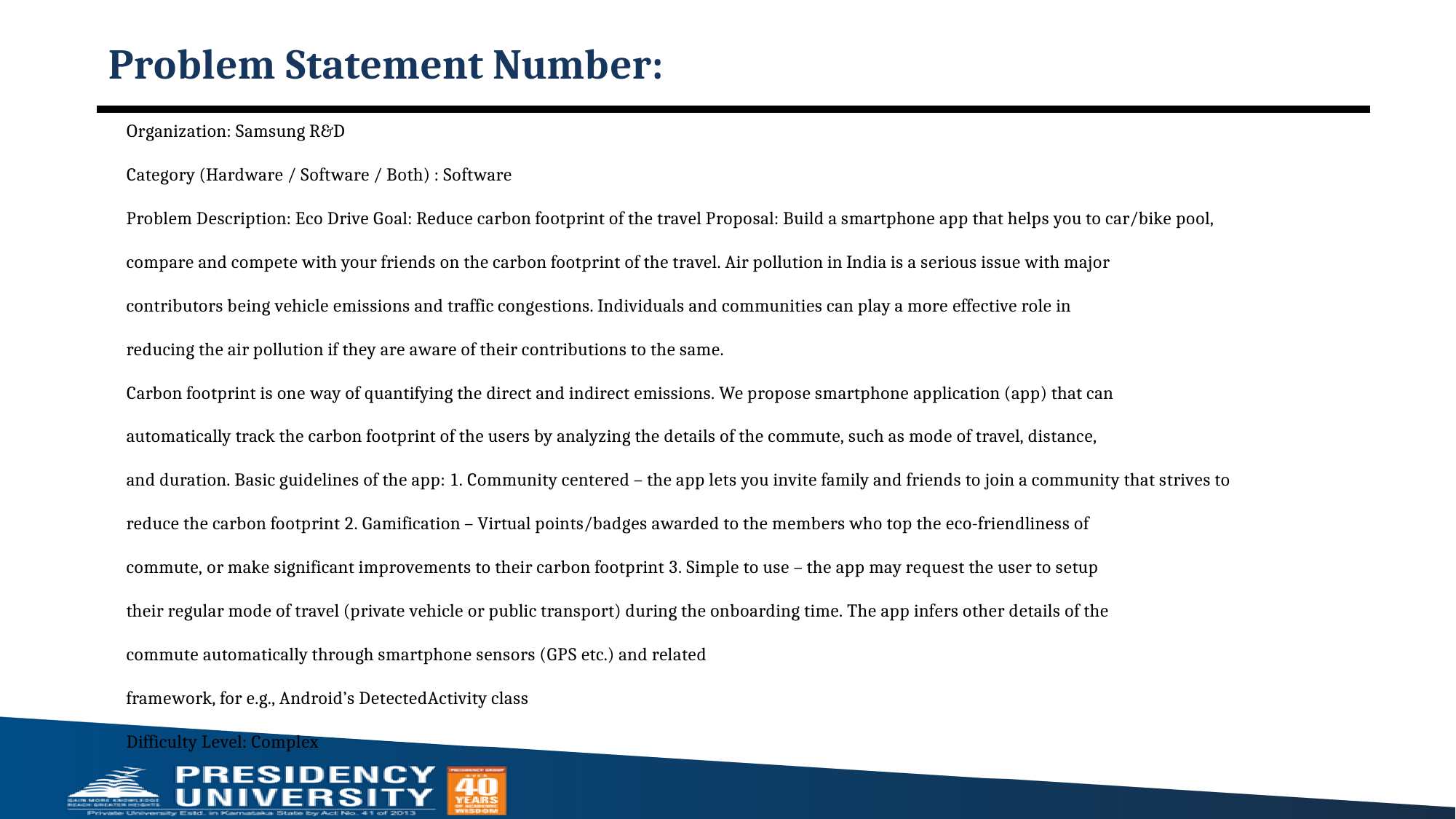

# Problem Statement Number:
Organization: Samsung R&D
Category (Hardware / Software / Both) : Software
Problem Description: Eco Drive Goal: Reduce carbon footprint of the travel Proposal: Build a smartphone app that helps you to car/bike pool,
compare and compete with your friends on the carbon footprint of the travel. Air pollution in India is a serious issue with major
contributors being vehicle emissions and traffic congestions. Individuals and communities can play a more effective role in
reducing the air pollution if they are aware of their contributions to the same.
Carbon footprint is one way of quantifying the direct and indirect emissions. We propose smartphone application (app) that can
automatically track the carbon footprint of the users by analyzing the details of the commute, such as mode of travel, distance,
and duration. Basic guidelines of the app: 1. Community centered – the app lets you invite family and friends to join a community that strives to
reduce the carbon footprint 2. Gamification – Virtual points/badges awarded to the members who top the eco-friendliness of
commute, or make significant improvements to their carbon footprint 3. Simple to use – the app may request the user to setup
their regular mode of travel (private vehicle or public transport) during the onboarding time. The app infers other details of the
commute automatically through smartphone sensors (GPS etc.) and related
framework, for e.g., Android’s DetectedActivity class
Difficulty Level: Complex